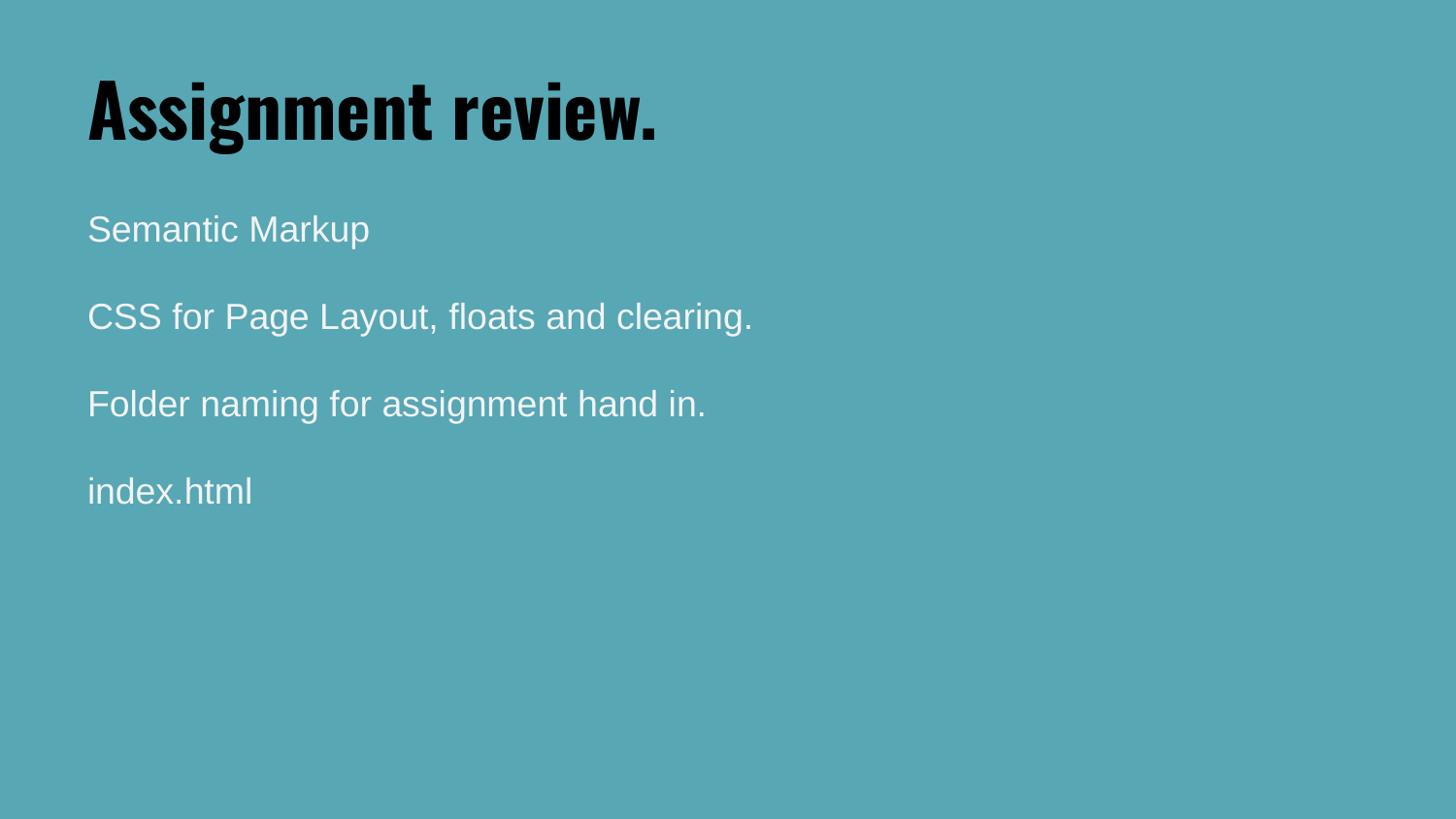

# Assignment review.
Semantic Markup

CSS for Page Layout, floats and clearing.

Folder naming for assignment hand in.

index.html